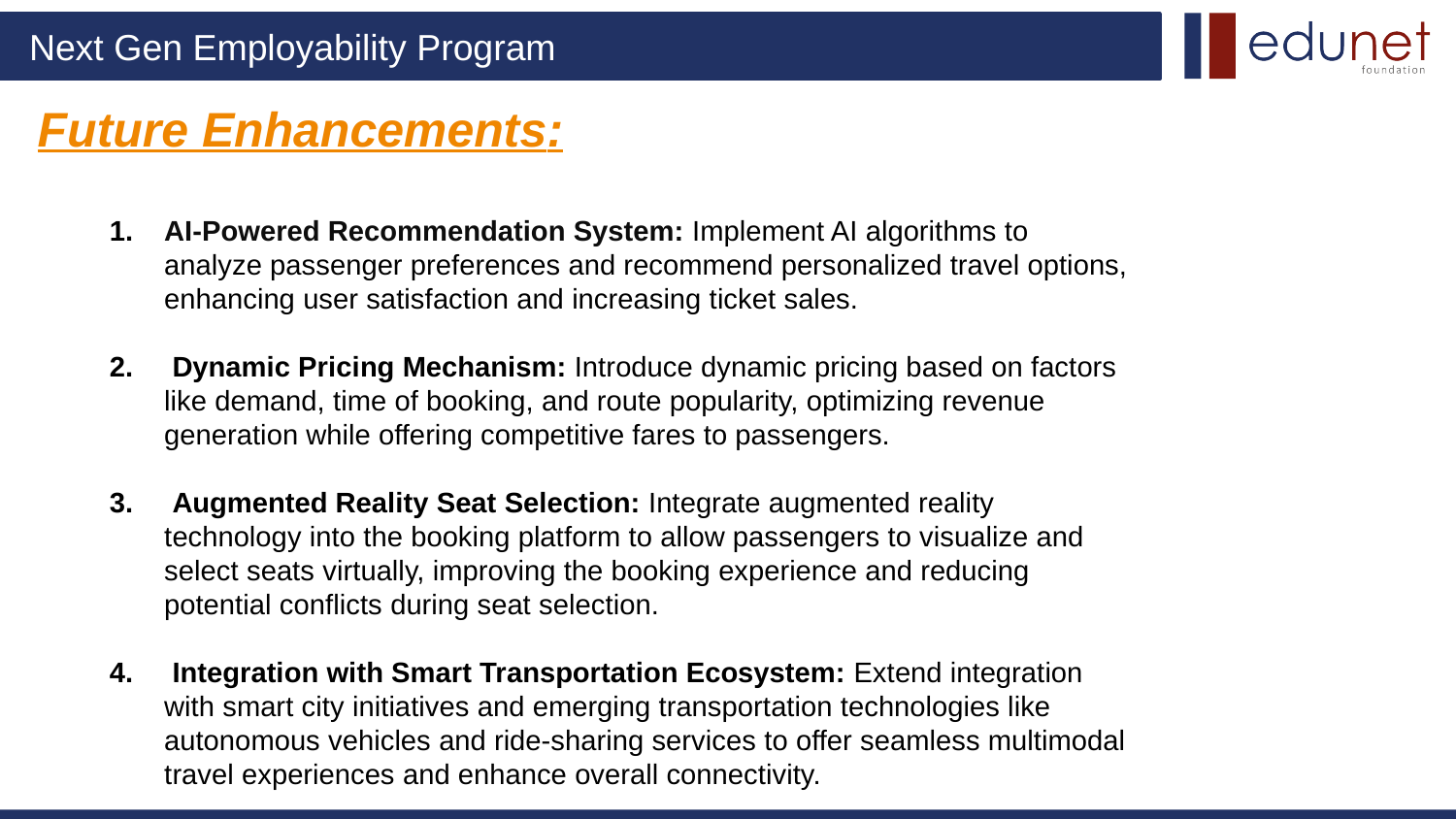

# Future Enhancements:
AI-Powered Recommendation System: Implement AI algorithms to analyze passenger preferences and recommend personalized travel options, enhancing user satisfaction and increasing ticket sales.

 Dynamic Pricing Mechanism: Introduce dynamic pricing based on factors like demand, time of booking, and route popularity, optimizing revenue generation while offering competitive fares to passengers.

 Augmented Reality Seat Selection: Integrate augmented reality technology into the booking platform to allow passengers to visualize and select seats virtually, improving the booking experience and reducing potential conflicts during seat selection.

 Integration with Smart Transportation Ecosystem: Extend integration with smart city initiatives and emerging transportation technologies like autonomous vehicles and ride-sharing services to offer seamless multimodal travel experiences and enhance overall connectivity.